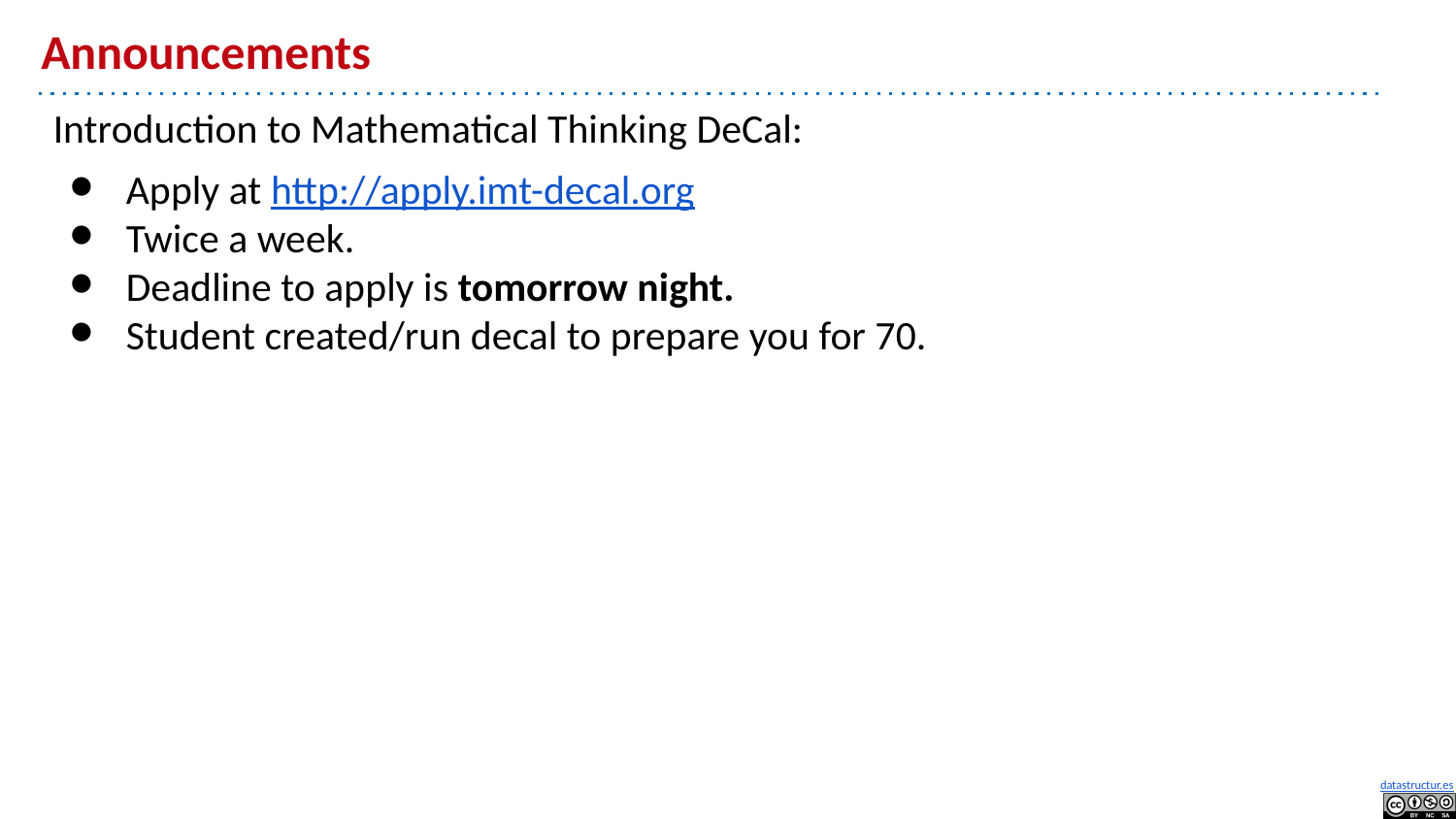

# Announcements
Introduction to Mathematical Thinking DeCal:
Apply at http://apply.imt-decal.org
Twice a week.
Deadline to apply is tomorrow night.
Student created/run decal to prepare you for 70.